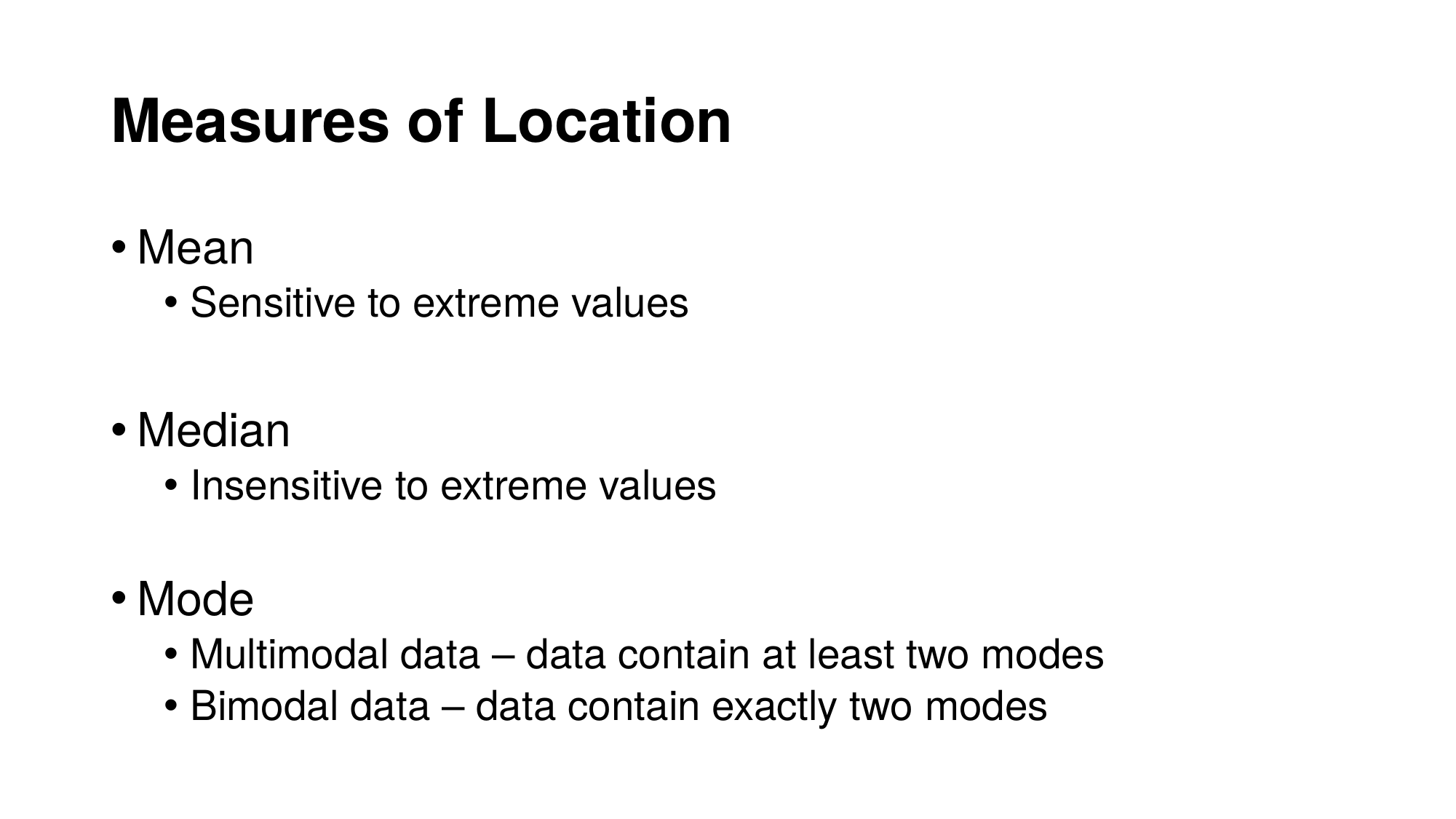

# Measures of Location
Mean
Sensitive to extreme values

Median
Insensitive to extreme values

Mode
Multimodal data – data contain at least two modes
Bimodal data – data contain exactly two modes